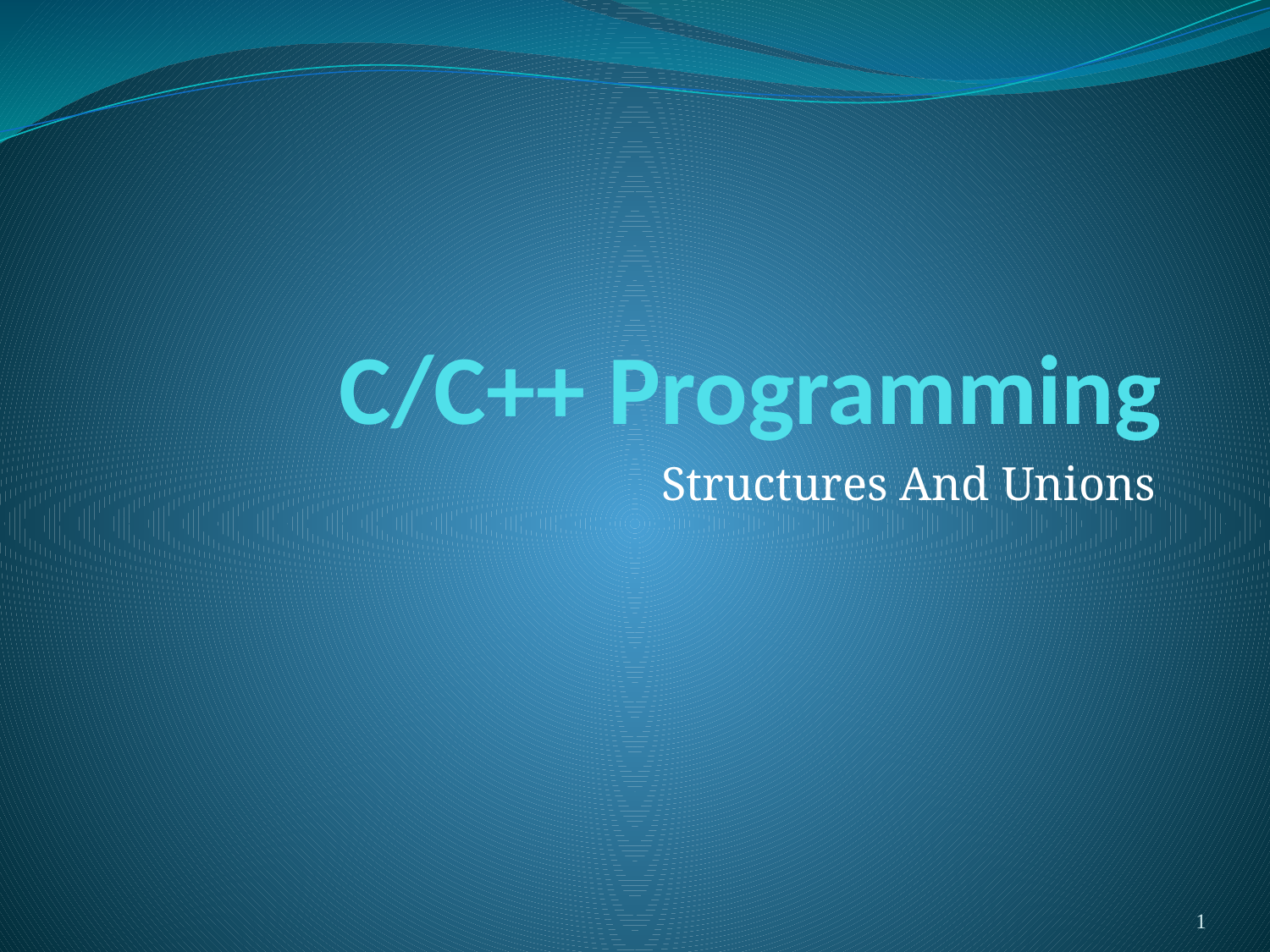

# C/C++ Programming
Structures And Unions
1